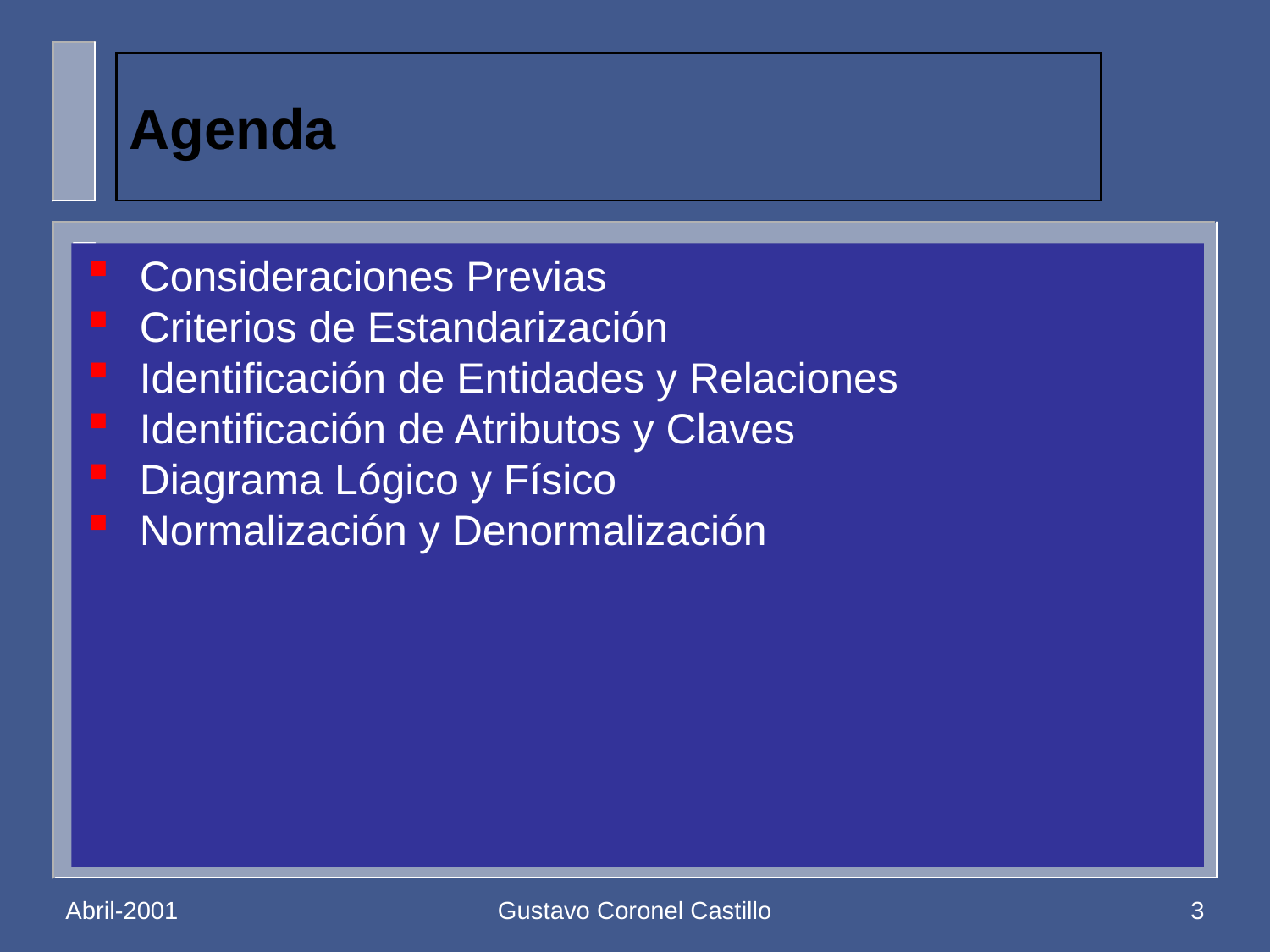

# Agenda

Consideraciones Previas
Criterios de Estandarización
Identificación de Entidades y Relaciones
Identificación de Atributos y Claves
Diagrama Lógico y Físico
Normalización y Denormalización

Abril-2001
Gustavo Coronel Castillo
3